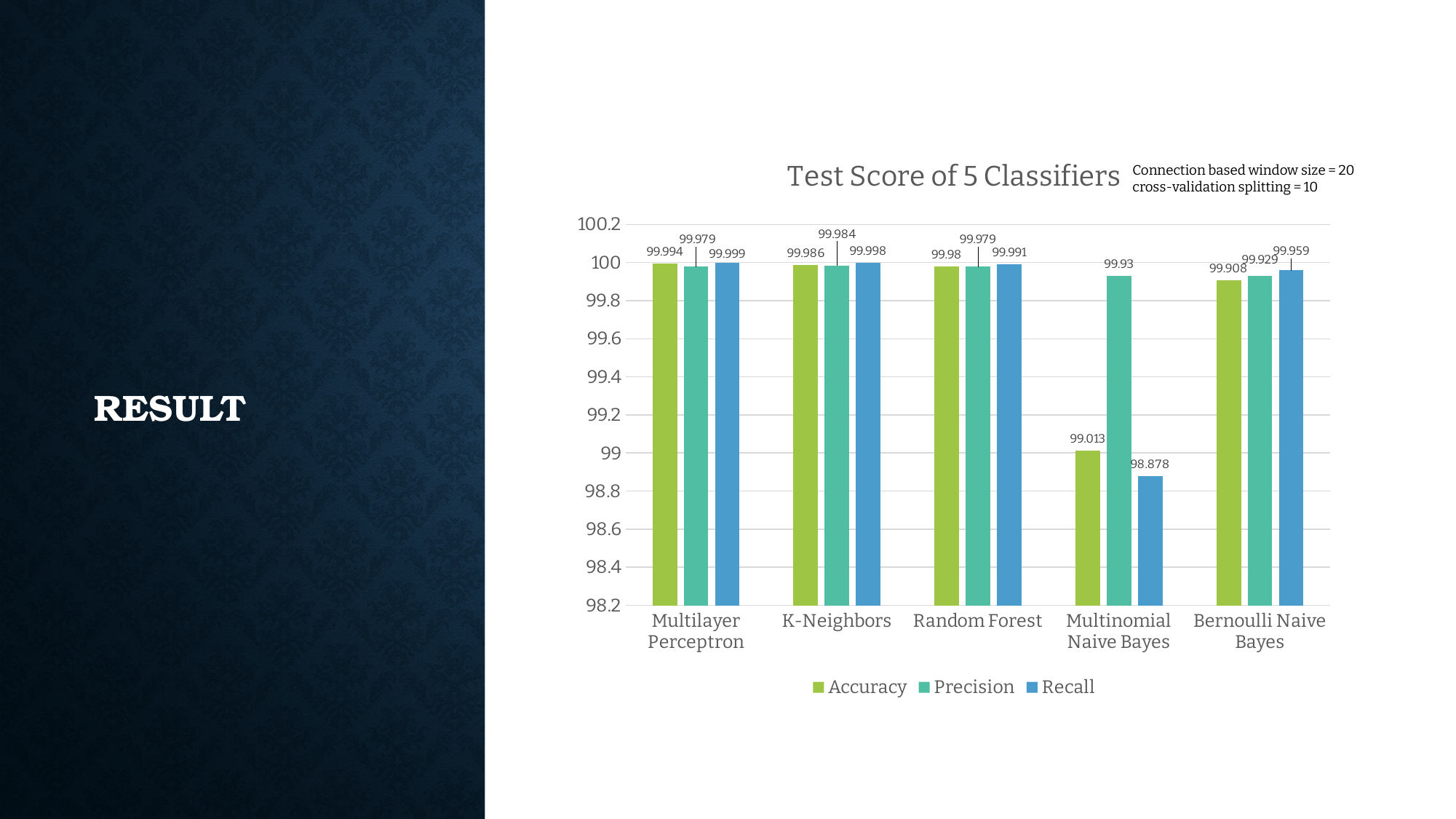

# Result

### Chart: Test Score of 5 Classifiers

| Category | Accuracy | Precision | Recall |
|---|---|---|---|
| Multilayer Perceptron | 99.994 | 99.979 | 99.999 |
| K-Neighbors | 99.986 | 99.984 | 99.998 |
| Random Forest | 99.98 | 99.979 | 99.991 |
| Multinomial Naive Bayes | 99.013 | 99.93 | 98.878 |
| Bernoulli Naive Bayes | 99.908 | 99.929 | 99.959 |
Connection based window size = 20
cross-validation splitting = 10